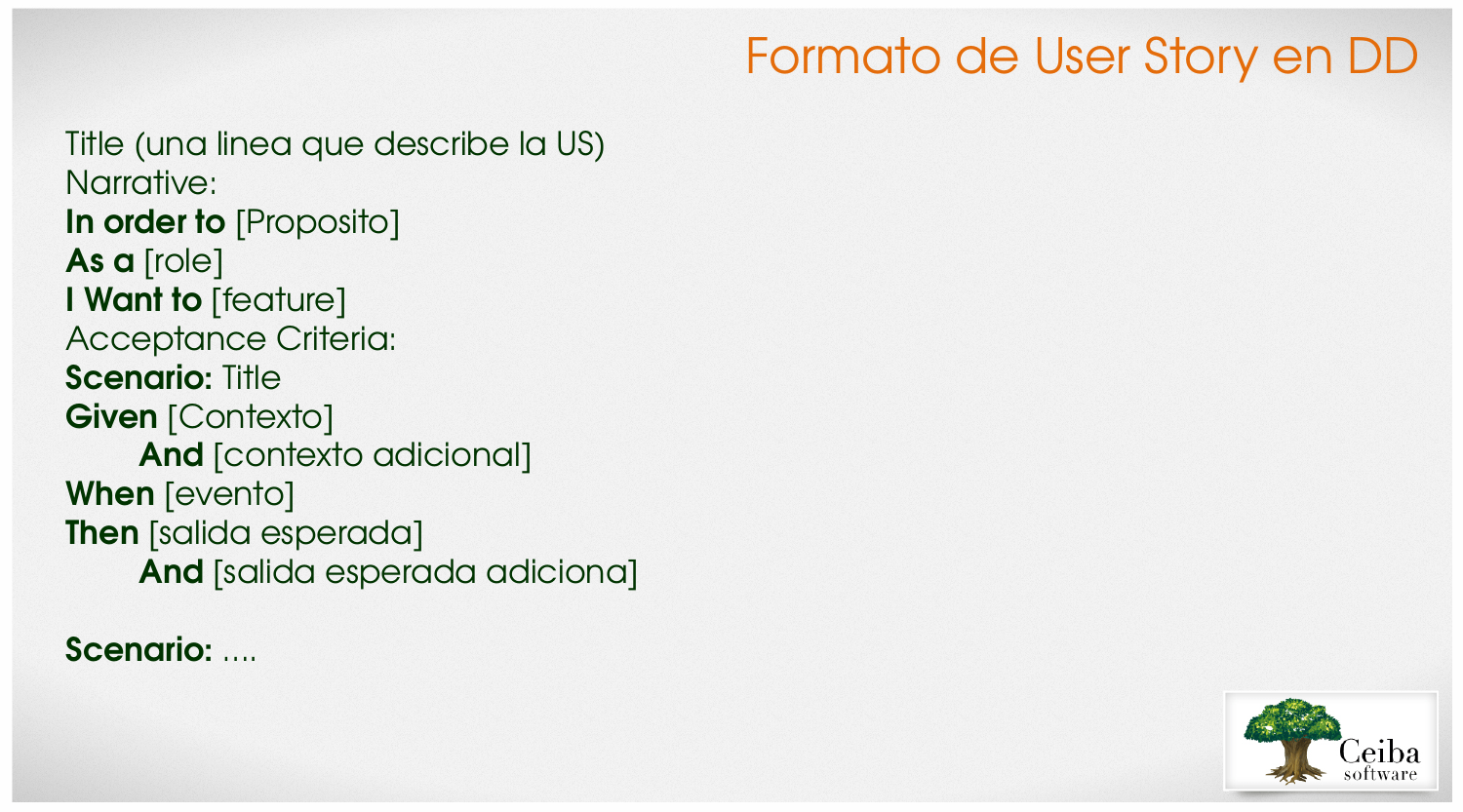

Formato de User Story en DD
Title (una linea que describe la US)
Narrative:
In order to [Proposito]
As a [role]
I Want to [feature]
Acceptance Criteria:
Scenario: Title
Given [Contexto]
And [contexto adicional]
When [evento]
Then [salida esperada]
And [salida esperada adiciona]

Scenario: ….